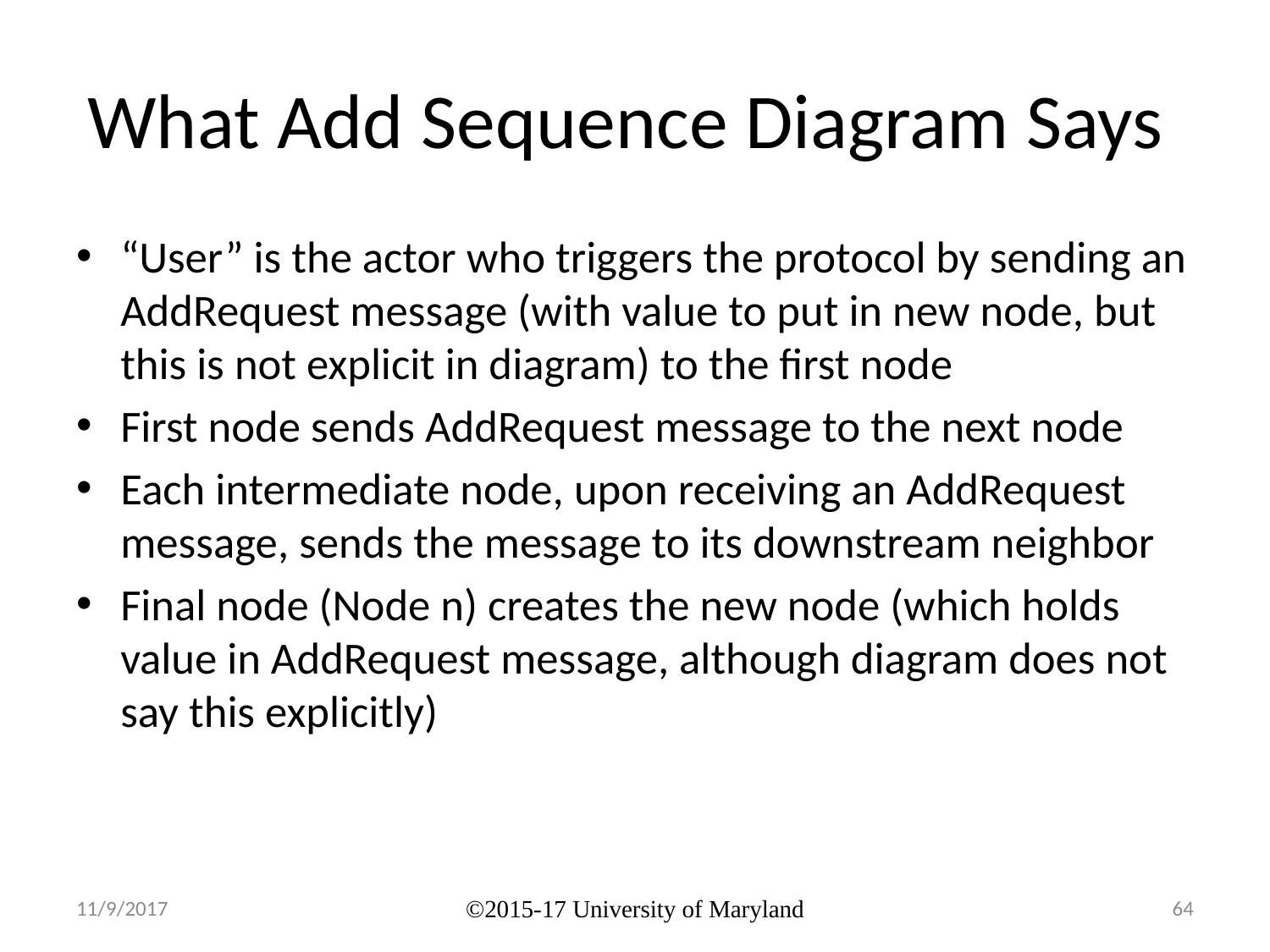

# What Add Sequence Diagram Says
“User” is the actor who triggers the protocol by sending an AddRequest message (with value to put in new node, but this is not explicit in diagram) to the first node
First node sends AddRequest message to the next node
Each intermediate node, upon receiving an AddRequest message, sends the message to its downstream neighbor
Final node (Node n) creates the new node (which holds value in AddRequest message, although diagram does not say this explicitly)
11/9/2017
©2015-17 University of Maryland
64